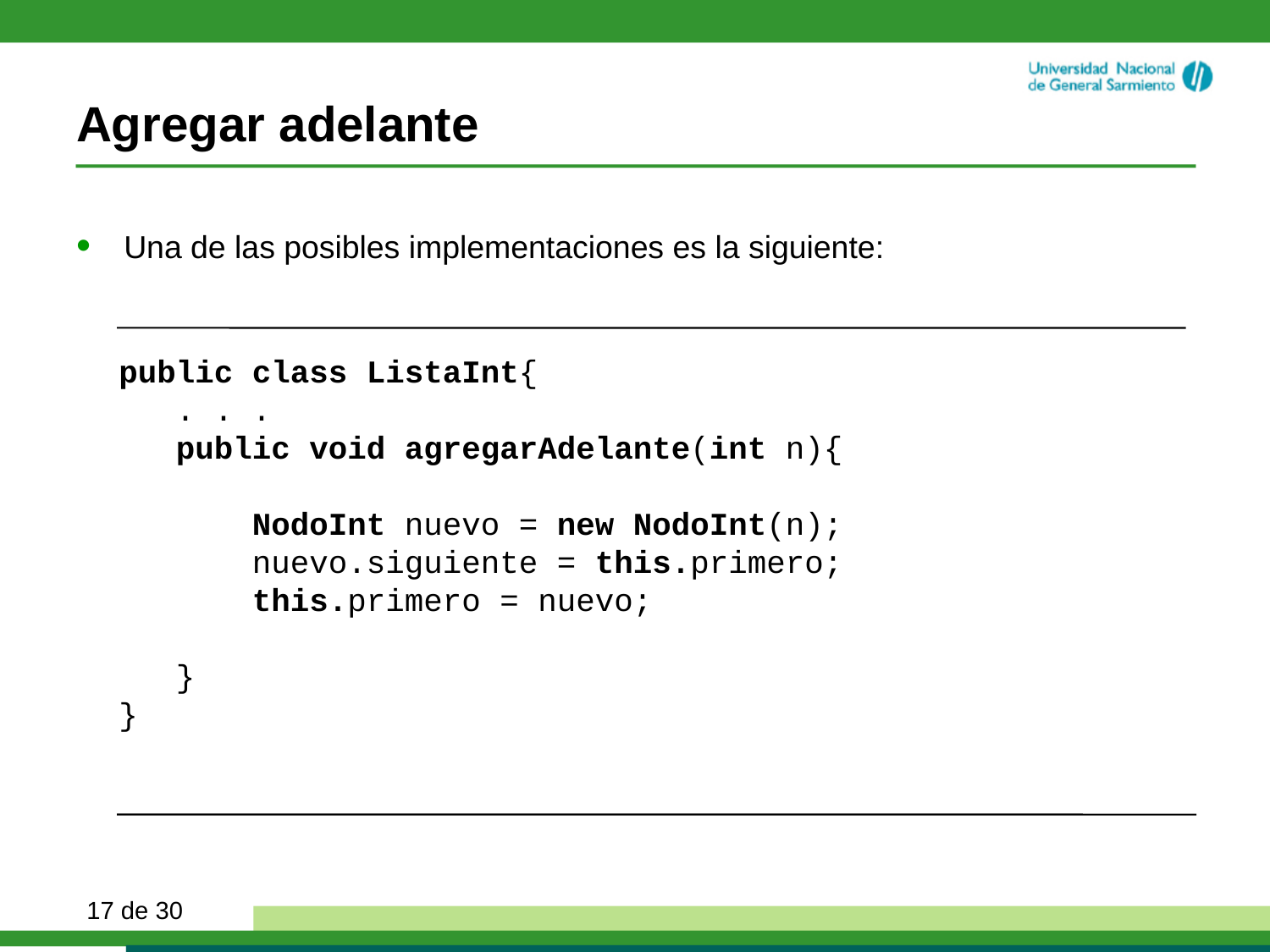

# Agregar adelante

Una de las posibles implementaciones es la siguiente:

public class ListaInt{
   . . .
   public void agregarAdelante(int n){

       NodoInt nuevo = new NodoInt(n);
       nuevo.siguiente = this.primero;
       this.primero = nuevo;

   }
}